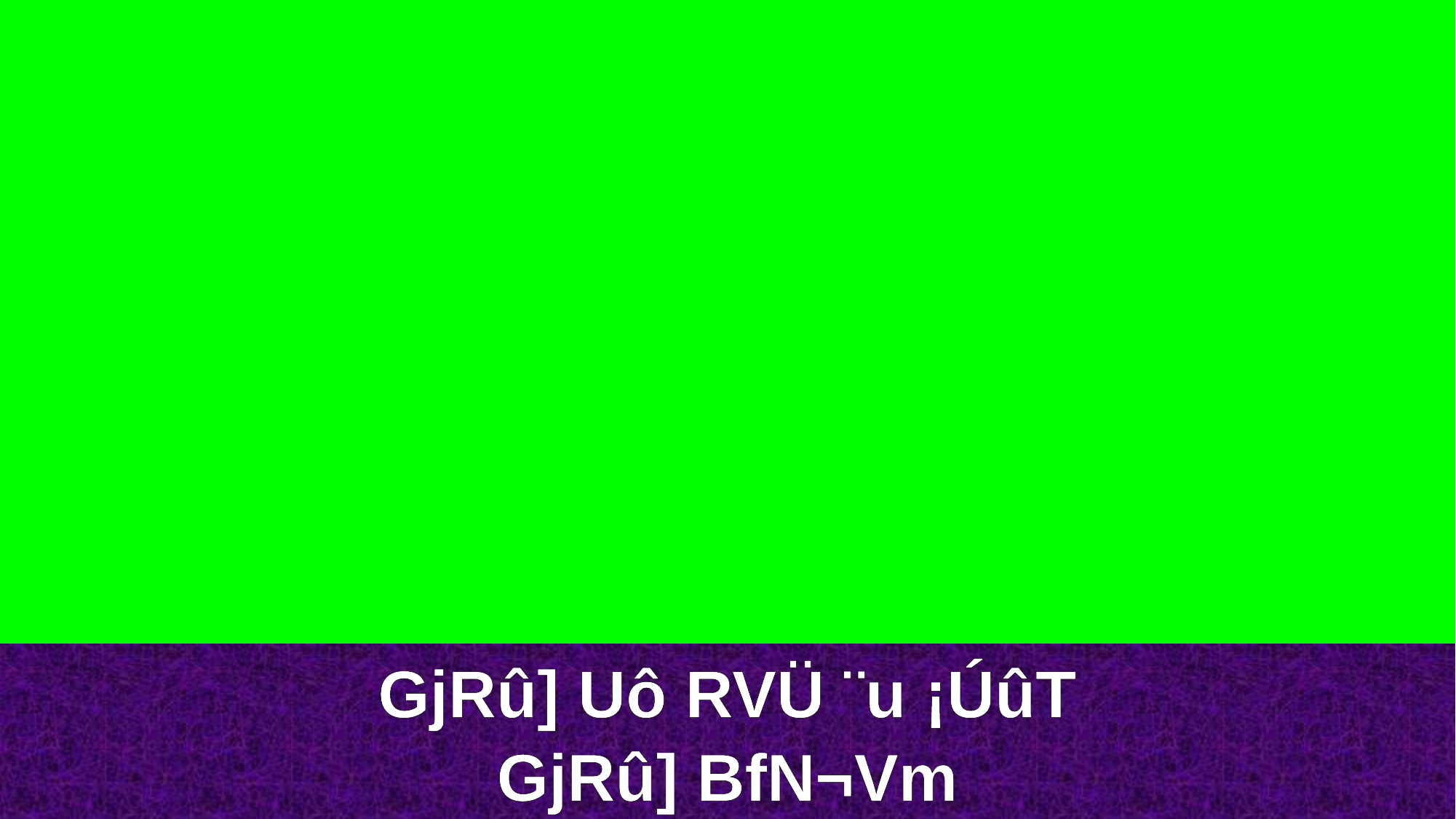

GjRû] Uô RVÜ ¨u ¡ÚûT
GjRû] BfN¬Vm